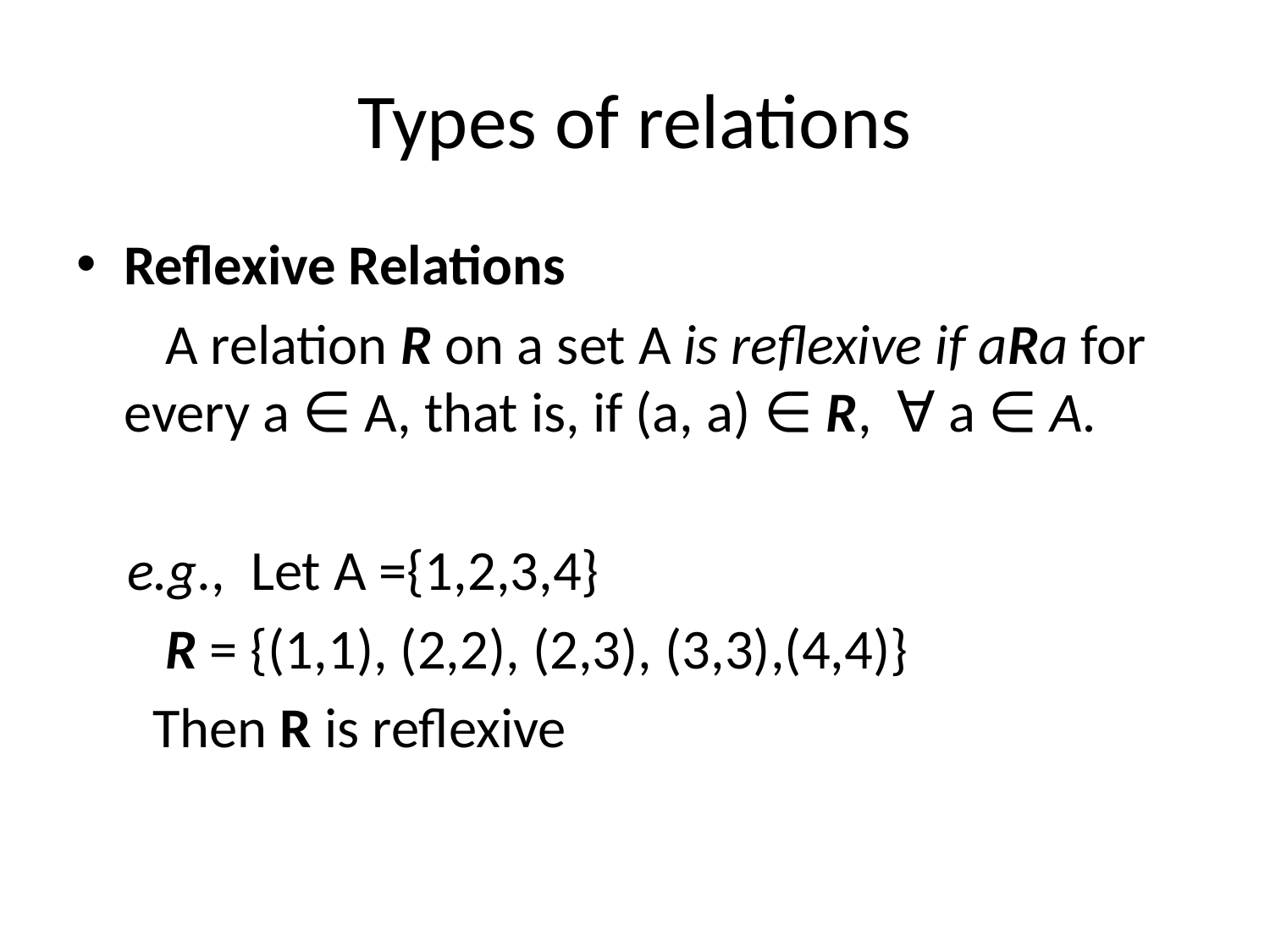

# Types of relations
Reflexive Relations
       A relation R on a set A is reflexive if aRa for every a ∈ A, that is, if (a, a) ∈ R,  ∀ a ∈ A.

    e.g.,  Let A ={1,2,3,4}
       R = {(1,1), (2,2), (2,3), (3,3),(4,4)}
      Then R is reflexive